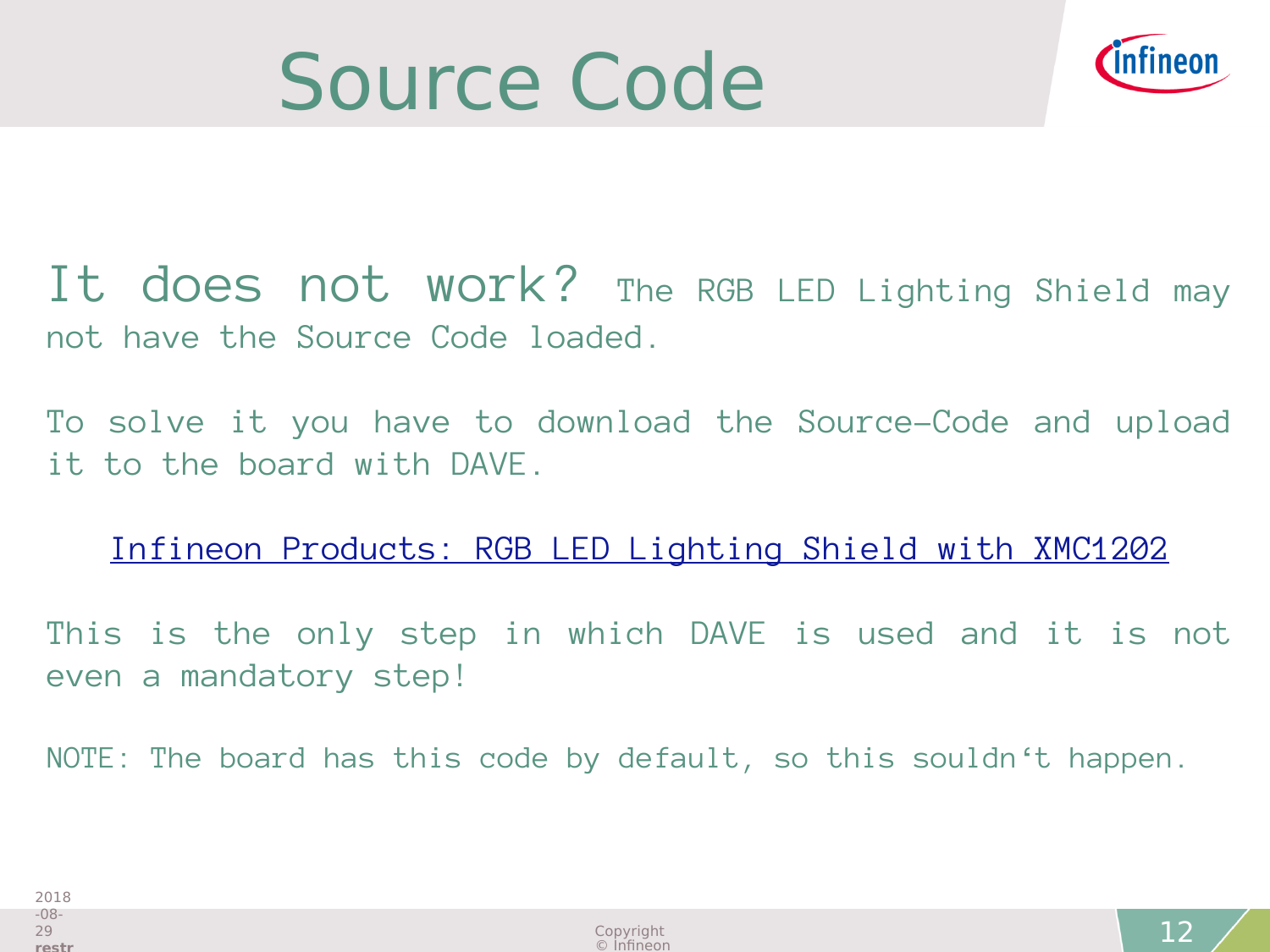

Source Code
It does not work? The RGB LED Lighting Shield may not have the Source Code loaded.

To solve it you have to download the Source-Code and upload it to the board with DAVE.

Infineon Products: RGB LED Lighting Shield with XMC1202

This is the only step in which DAVE is used and it is not even a mandatory step!

NOTE: The board has this code by default, so this souldn‘t happen.
2018-08-29   restricted
Copyright © Infineon Technologies AG 2018. All rights reserved.
12